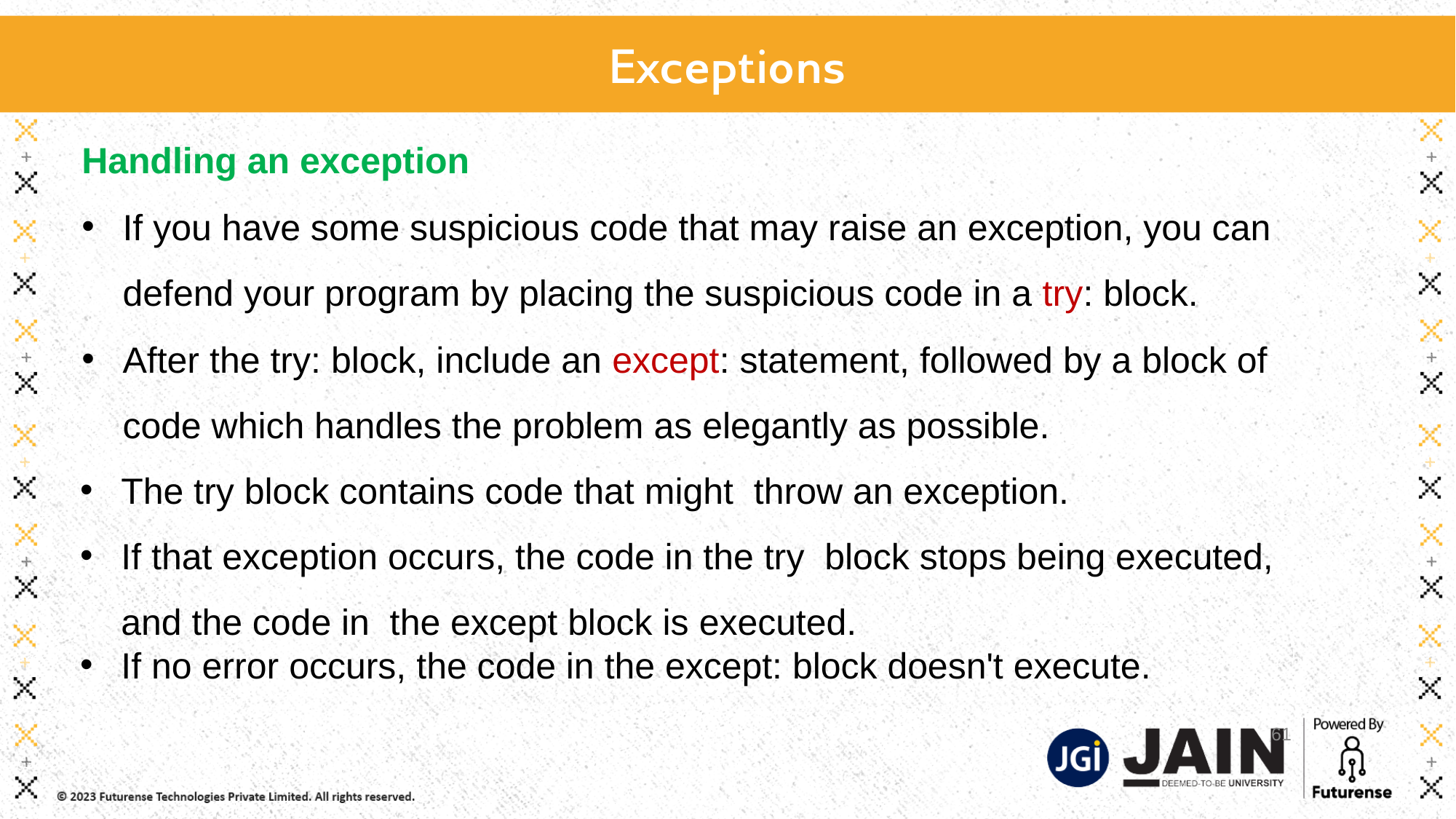

Exceptions
Handling an exception
If you have some suspicious code that may raise an exception, you can defend your program by placing the suspicious code in a try: block.
After the try: block, include an except: statement, followed by a block of code which handles the problem as elegantly as possible.
The try block contains code that might  throw an exception.
If that exception occurs, the code in the try  block stops being executed, and the code in  the except block is executed.
If no error occurs, the code in the except: block doesn't execute.

61